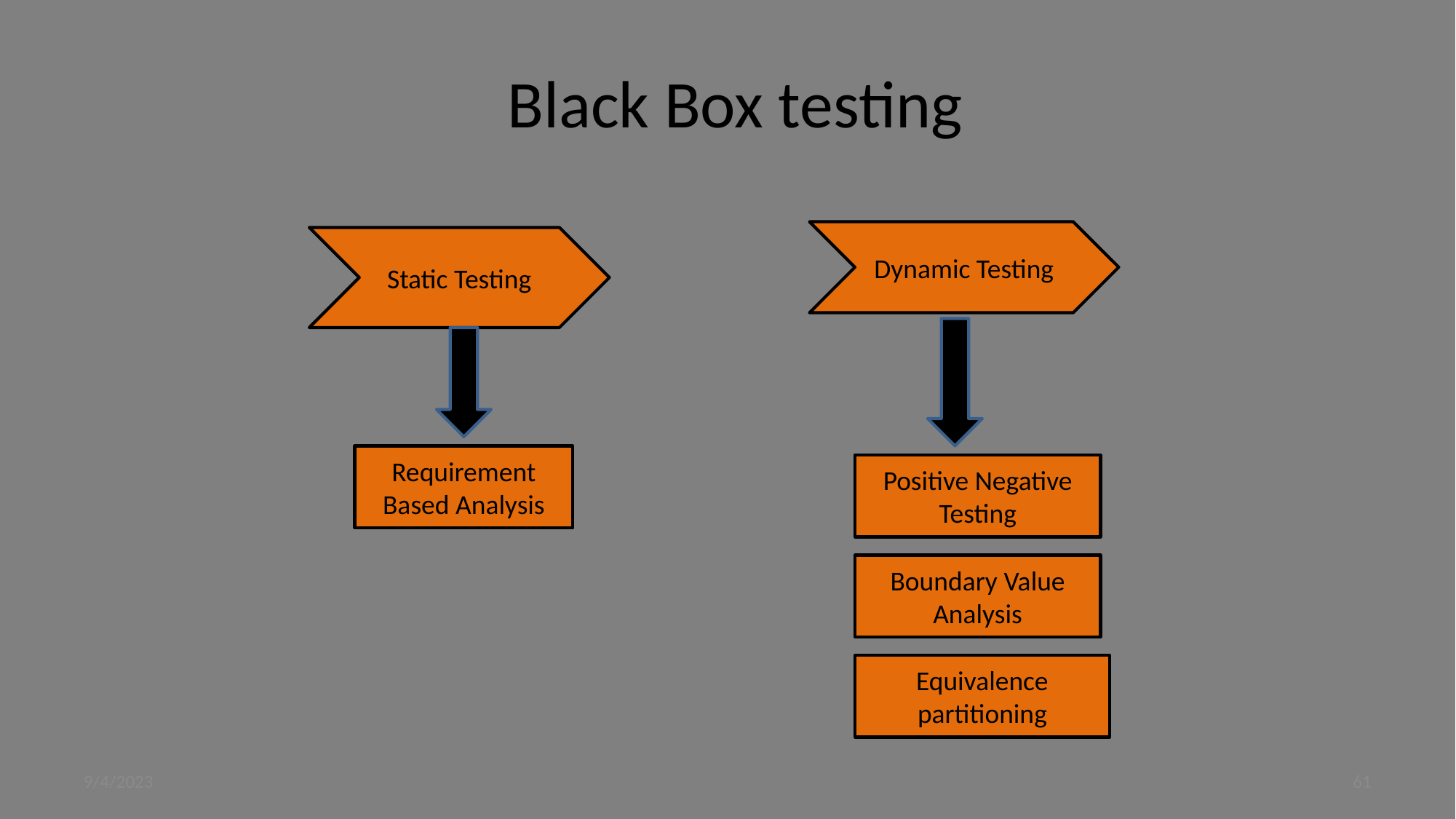

# Black Box testing

Dynamic Testing
Static Testing

Requirement Based Analysis
Positive Negative Testing
Boundary Value Analysis
Equivalence partitioning
9/4/2023

61